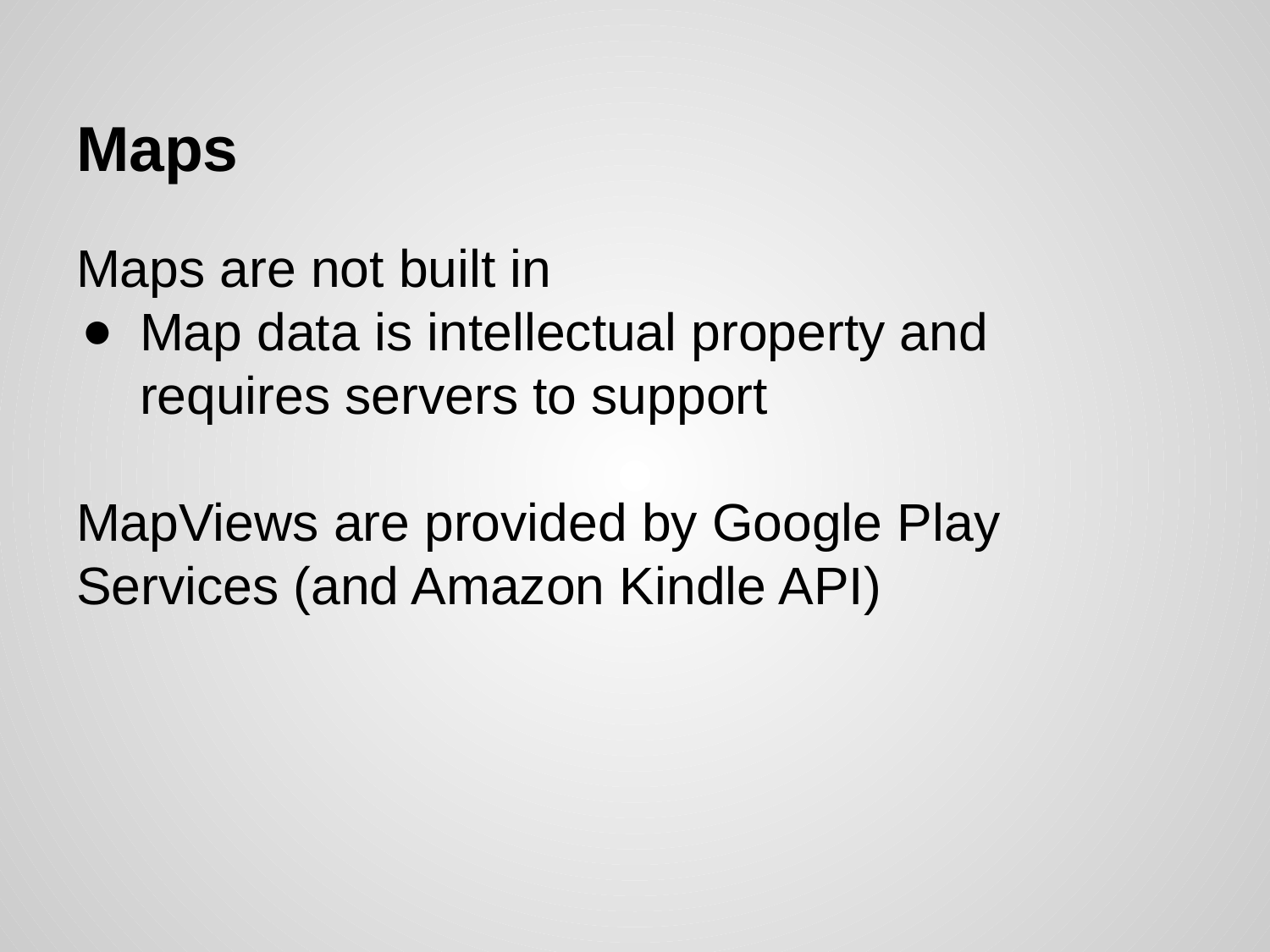

# Maps
Maps are not built in
Map data is intellectual property and requires servers to support

MapViews are provided by Google Play Services (and Amazon Kindle API)